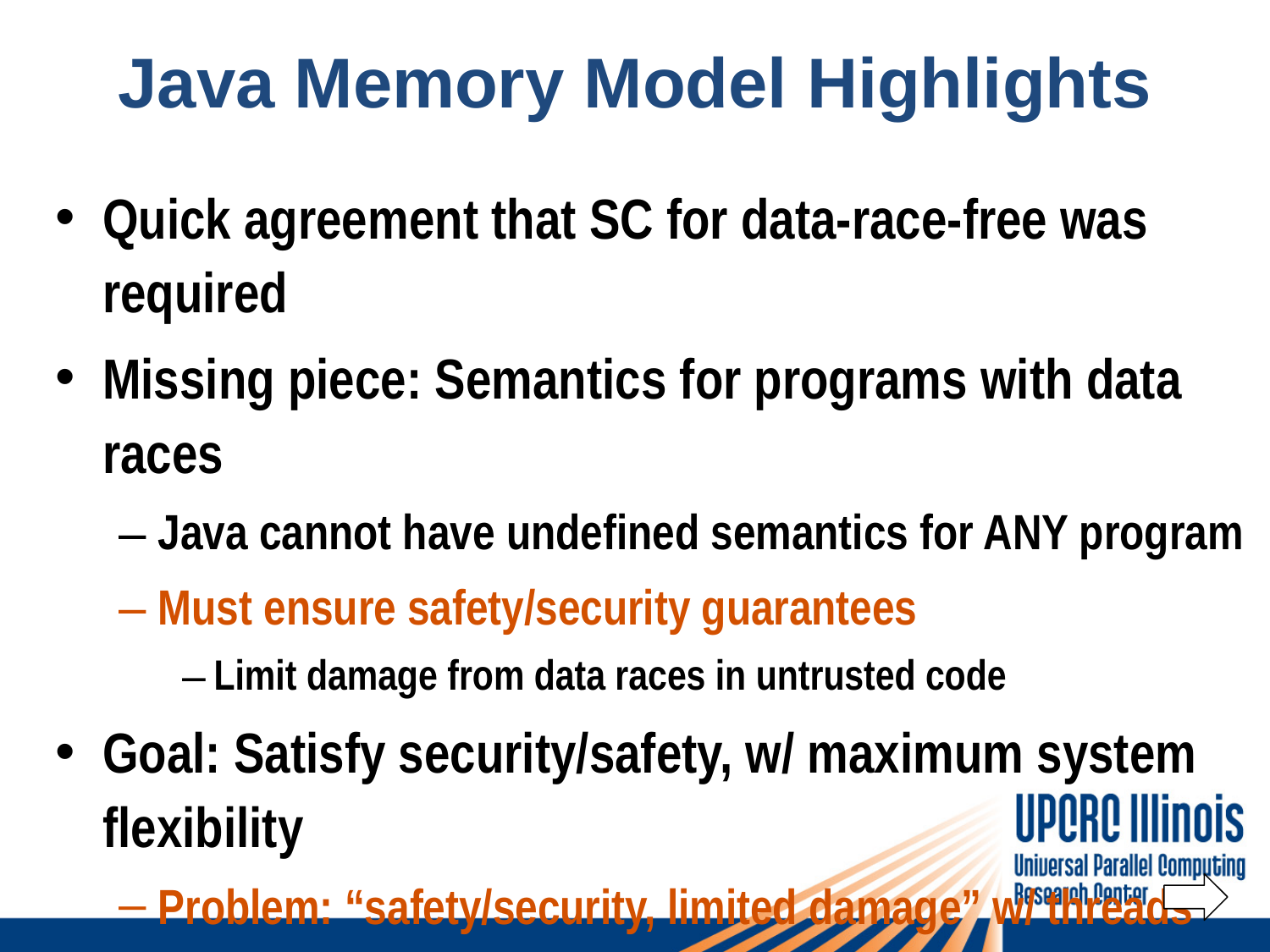

# Java Memory Model Highlights
Quick agreement that SC for data-race-free was required
Missing piece: Semantics for programs with data races
Java cannot have undefined semantics for ANY program
Must ensure safety/security guarantees
Limit damage from data races in untrusted code
Goal: Satisfy security/safety, w/ maximum system flexibility
Problem: “safety/security, limited damage” w/ threads very vague